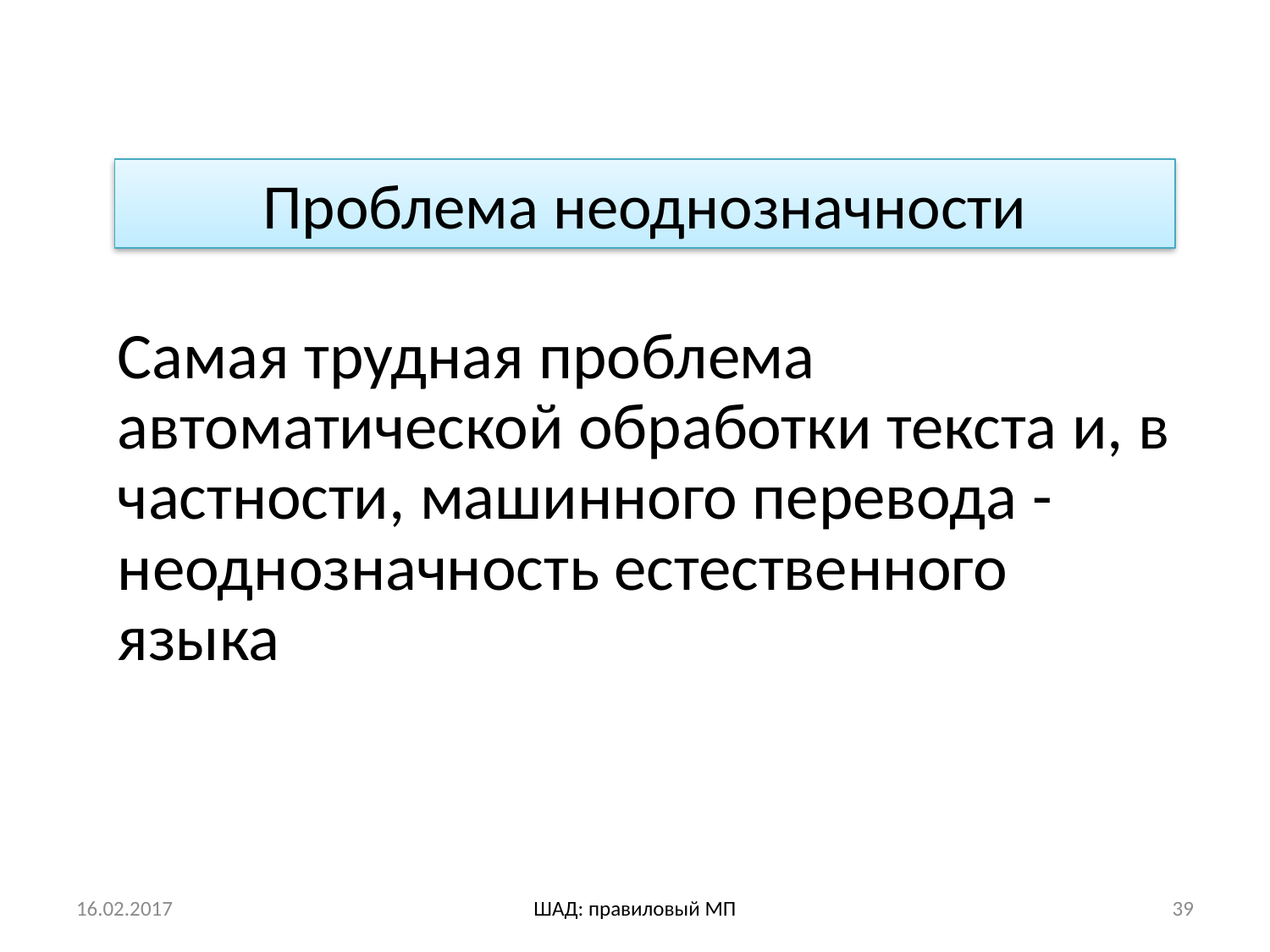

Проблема неоднозначности
Самая трудная проблема автоматической обработки текста и, в частности, машинного перевода - неоднозначность естественного языка
16.02.2017
ШАД: правиловый МП
39